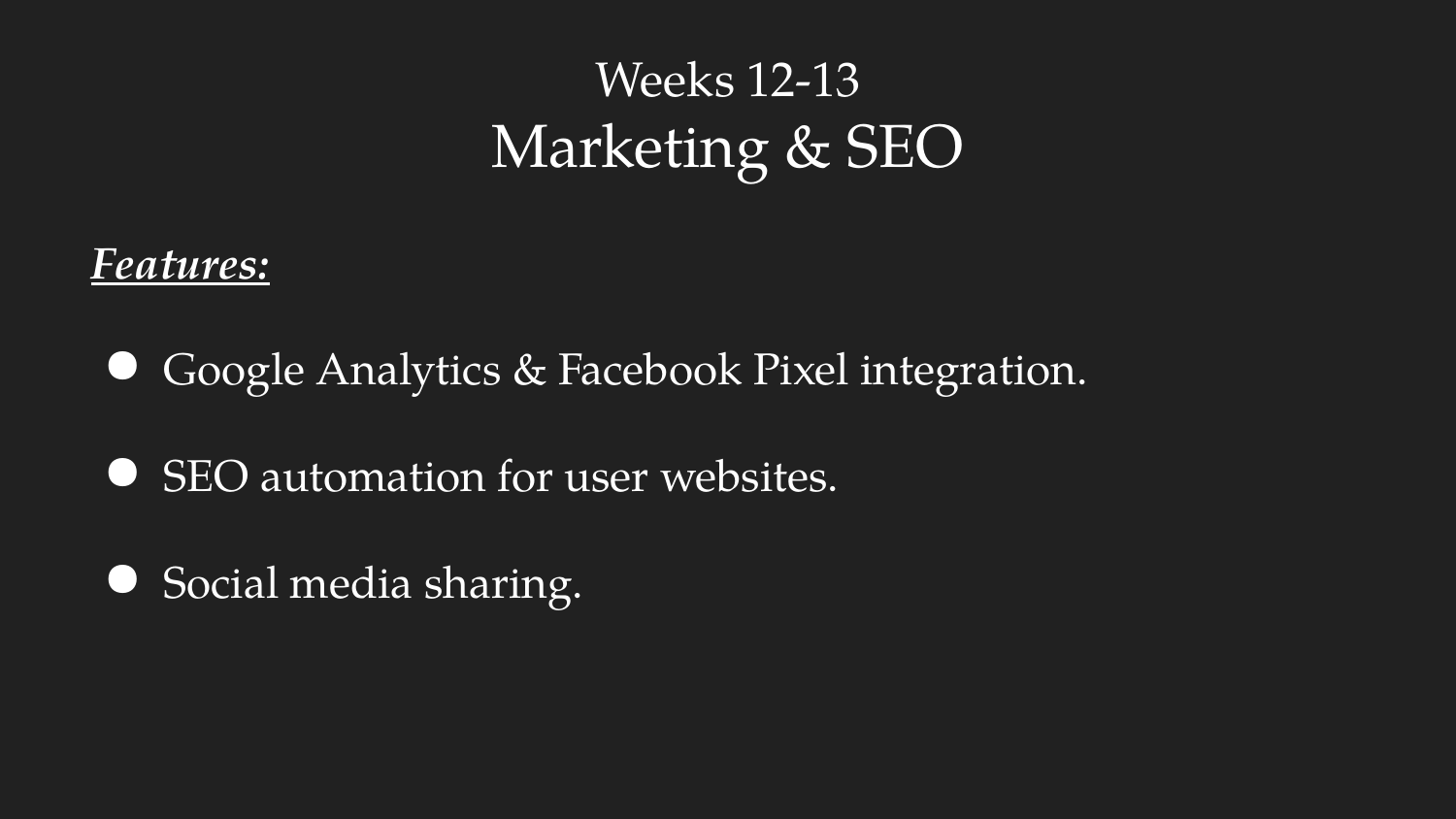

Weeks 12-13
Marketing & SEO
Features:
Google Analytics & Facebook Pixel integration.
SEO automation for user websites.
Social media sharing.